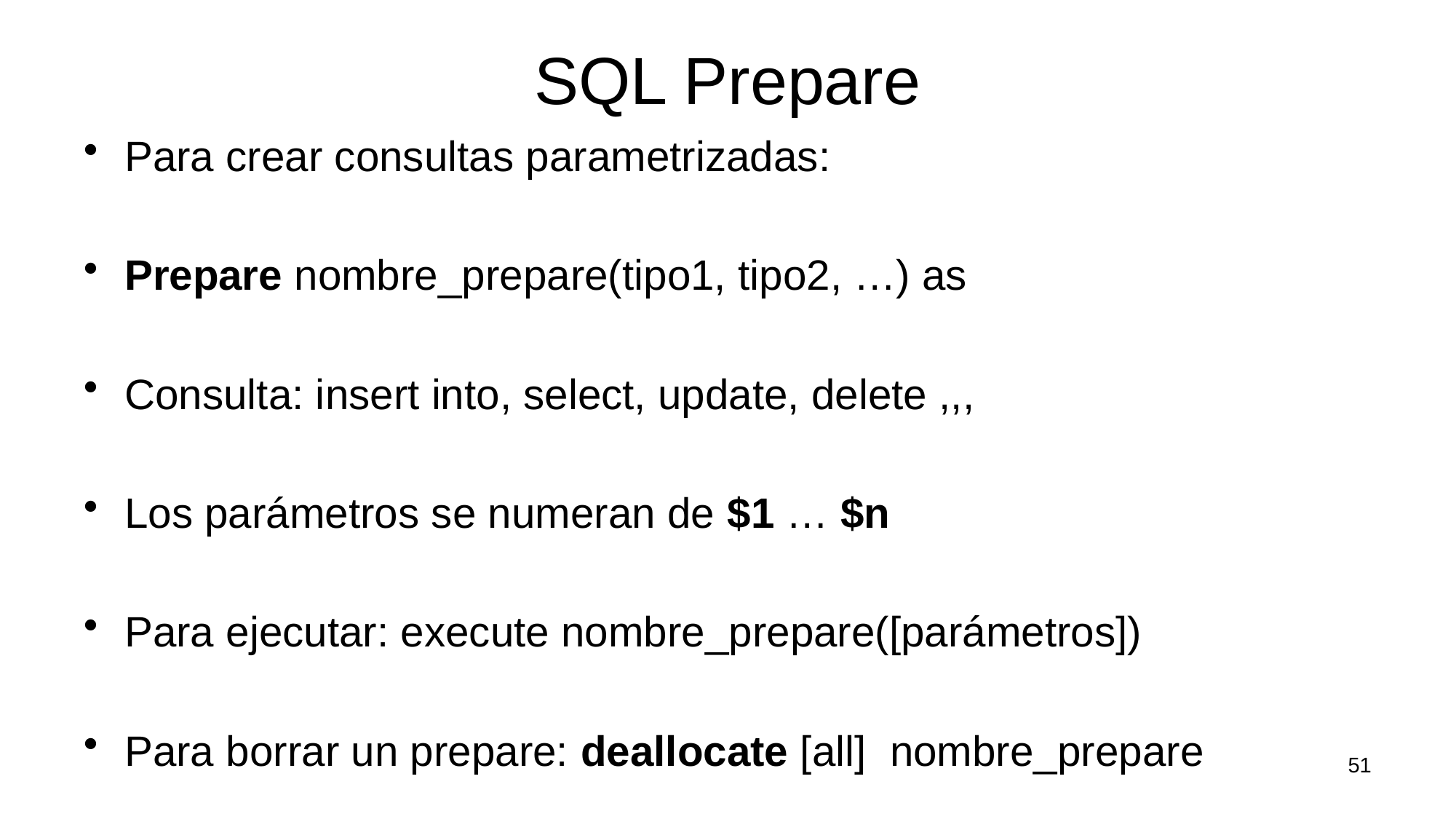

# SQL Prepare
Para crear consultas parametrizadas:

Prepare nombre_prepare(tipo1, tipo2, …) as

Consulta: insert into, select, update, delete ,,,

Los parámetros se numeran de $1 … $n

Para ejecutar: execute nombre_prepare([parámetros])

Para borrar un prepare: deallocate [all]  nombre_prepare
51